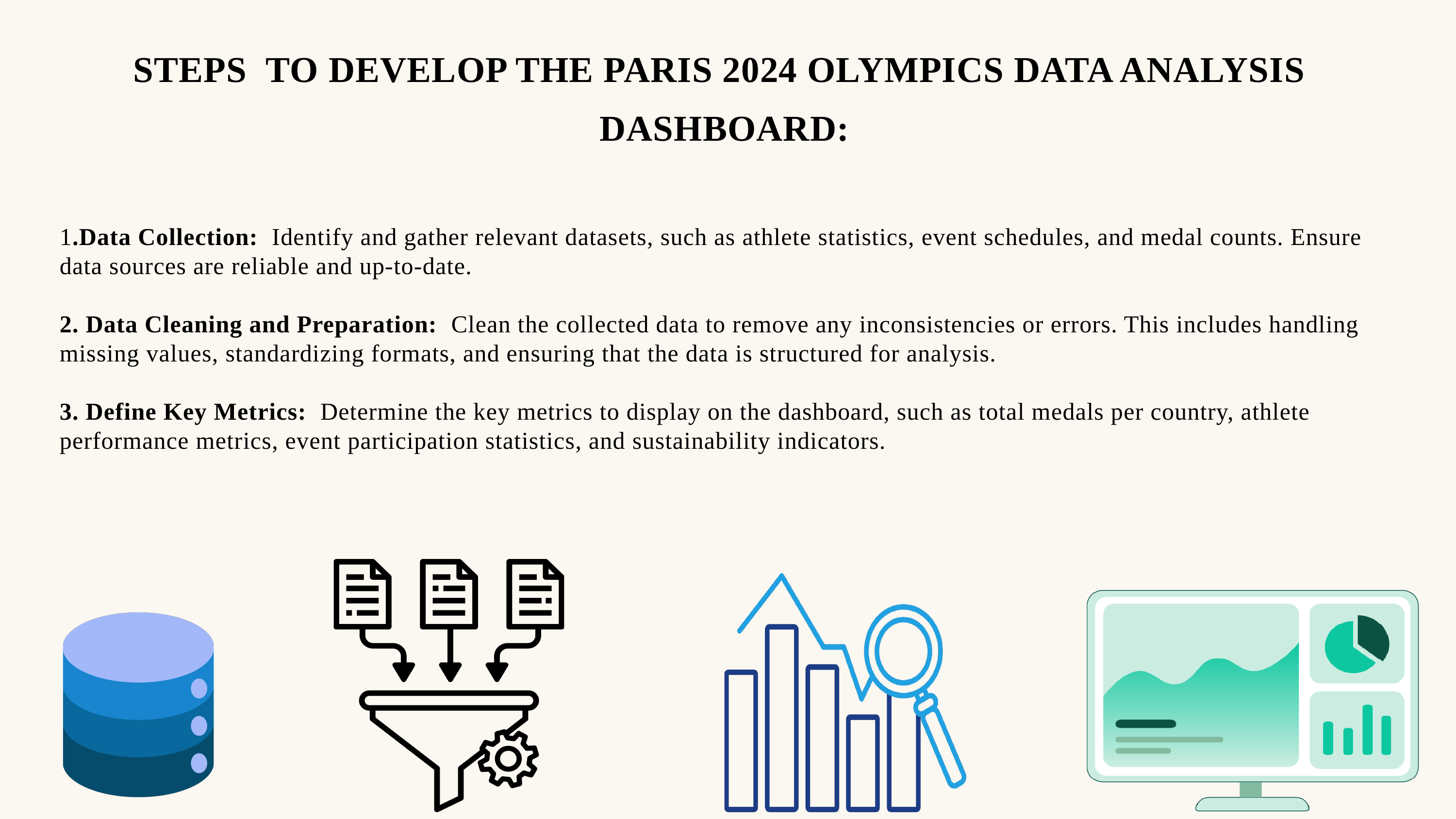

STEPS  TO DEVELOP THE PARIS 2024 OLYMPICS DATA ANALYSIS

DASHBOARD:

1.Data Collection:  Identify and gather relevant datasets, such as athlete statistics, event schedules, and medal counts. Ensure data sources are reliable and up-to-date.

2. Data Cleaning and Preparation:  Clean the collected data to remove any inconsistencies or errors. This includes handling missing values, standardizing formats, and ensuring that the data is structured for analysis.

3. Define Key Metrics:  Determine the key metrics to display on the dashboard, such as total medals per country, athlete performance metrics, event participation statistics, and sustainability indicators.